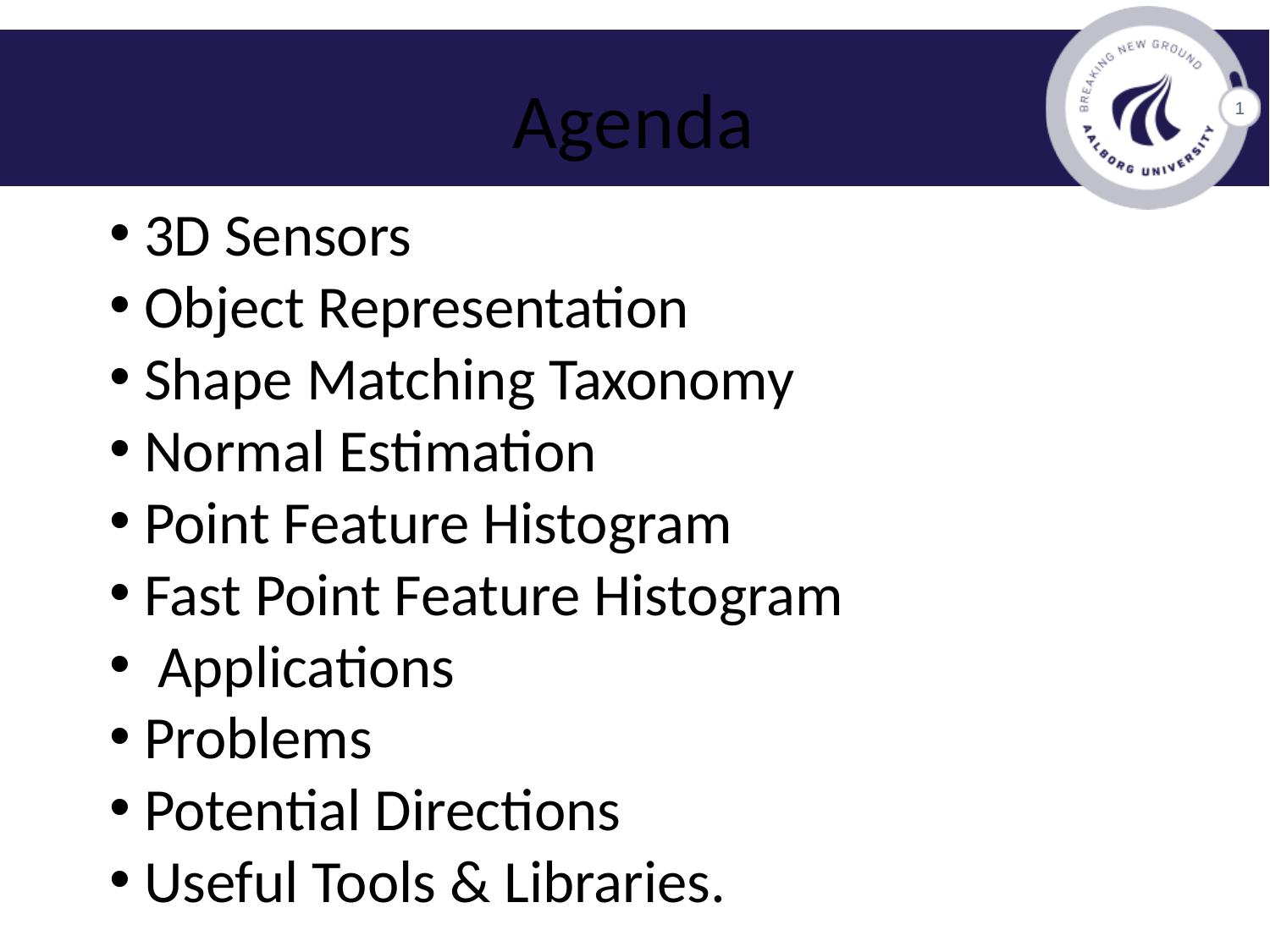

# Agenda
1
 3D Sensors
 Object Representation
 Shape Matching Taxonomy
 Normal Estimation
 Point Feature Histogram
 Fast Point Feature Histogram
  Applications
 Problems
 Potential Directions
 Useful Tools & Libraries.